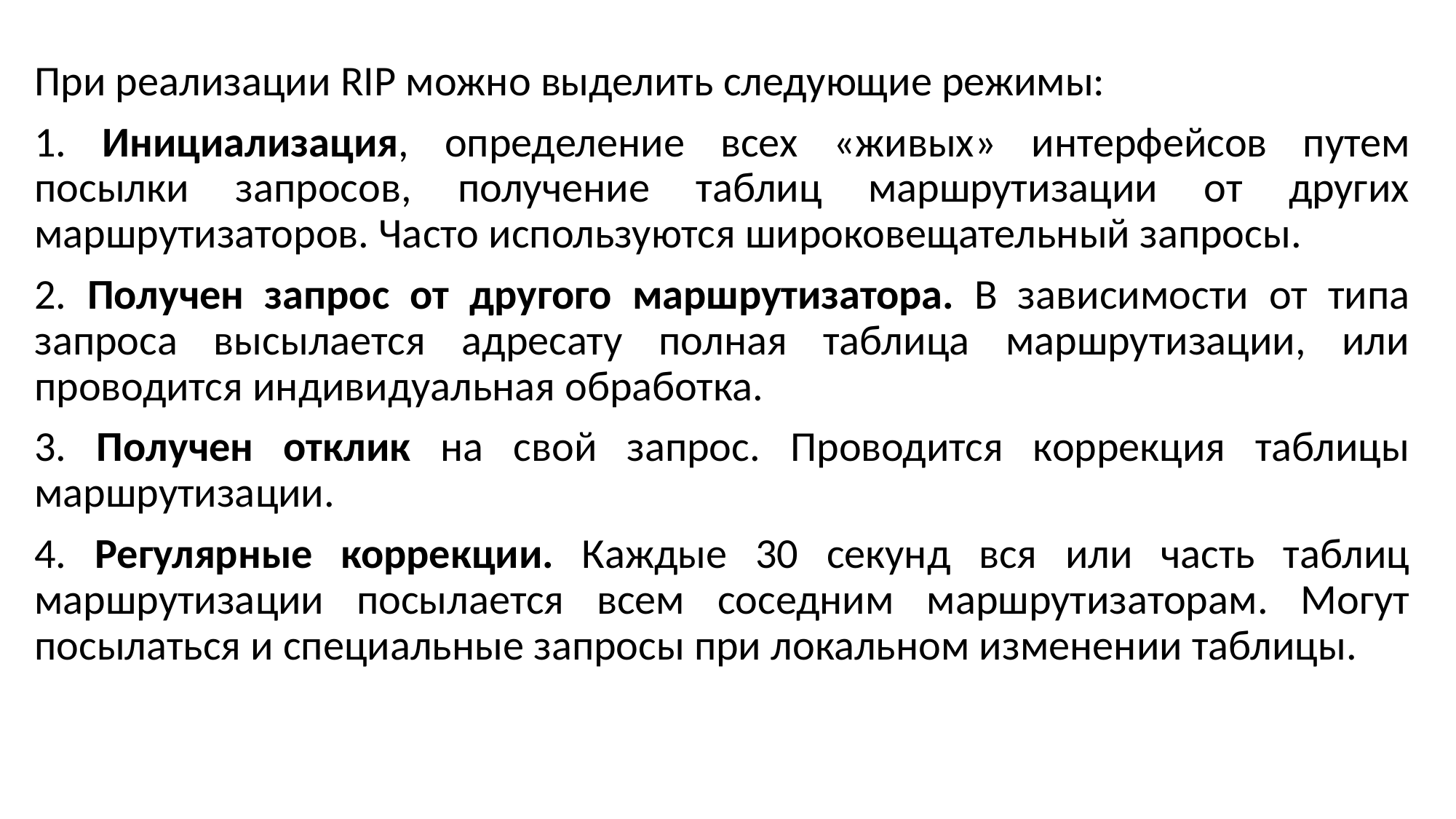

При реализации RIP можно выделить следующие режимы:
1. Инициализация, определение всех «живых» интерфейсов путем посылки запросов, получение таблиц маршрутизации от других маршрутизаторов. Часто используются широковещательный запросы.
2. Получен запрос от другого маршрутизатора. В зависимости от типа запроса высылается адресату полная таблица маршрутизации, или проводится индивидуальная обработка.
3. Получен отклик на свой запрос. Проводится коррекция таблицы маршрутизации.
4. Регулярные коррекции. Каждые 30 секунд вся или часть таблиц маршрутизации посылается всем соседним маршрутизаторам. Могут посылаться и специальные запросы при локальном изменении таблицы.